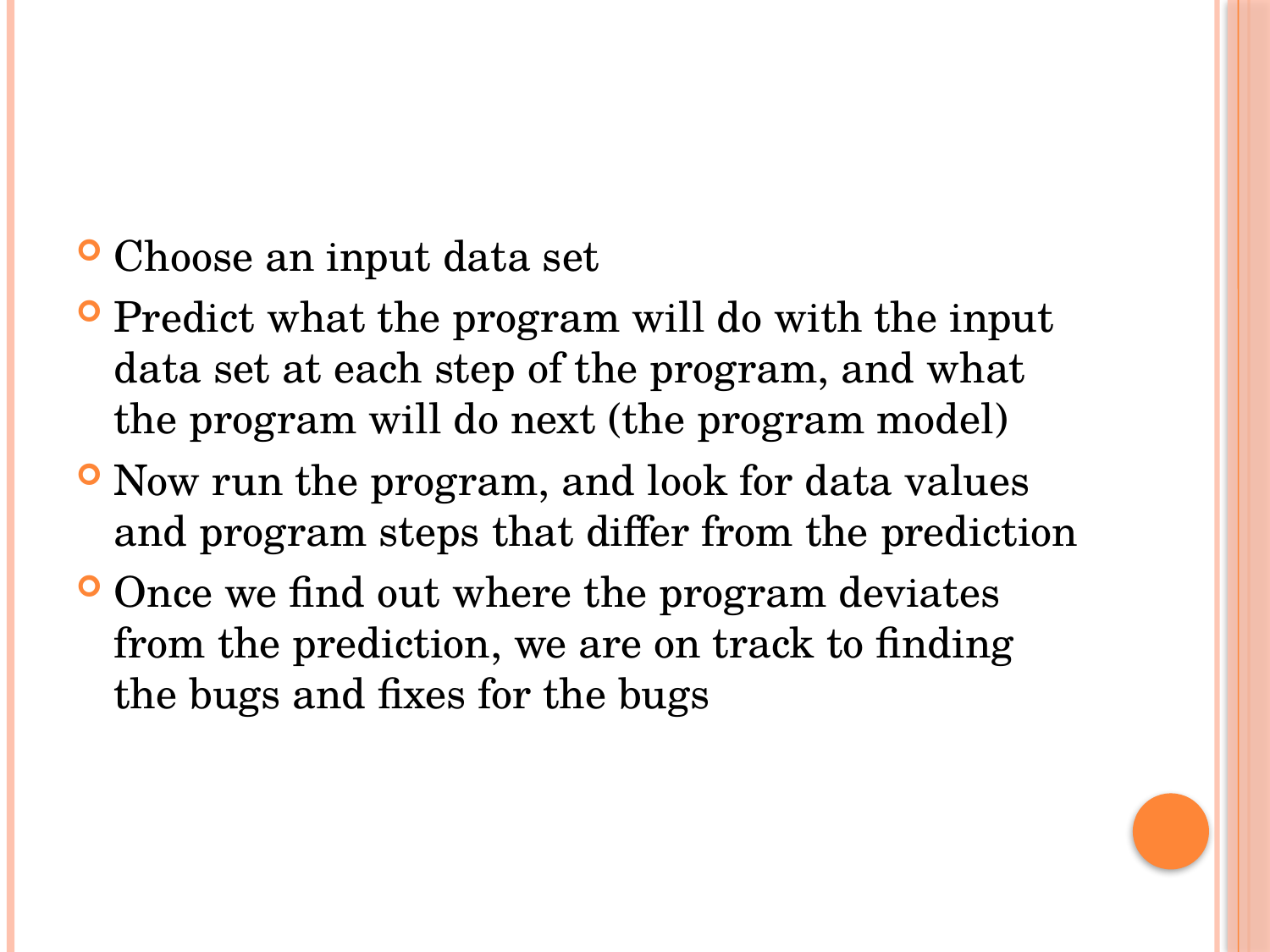

#
Choose an input data set
Predict what the program will do with the input data set at each step of the program, and what the program will do next (the program model)
Now run the program, and look for data values and program steps that differ from the prediction
Once we find out where the program deviates from the prediction, we are on track to finding the bugs and fixes for the bugs